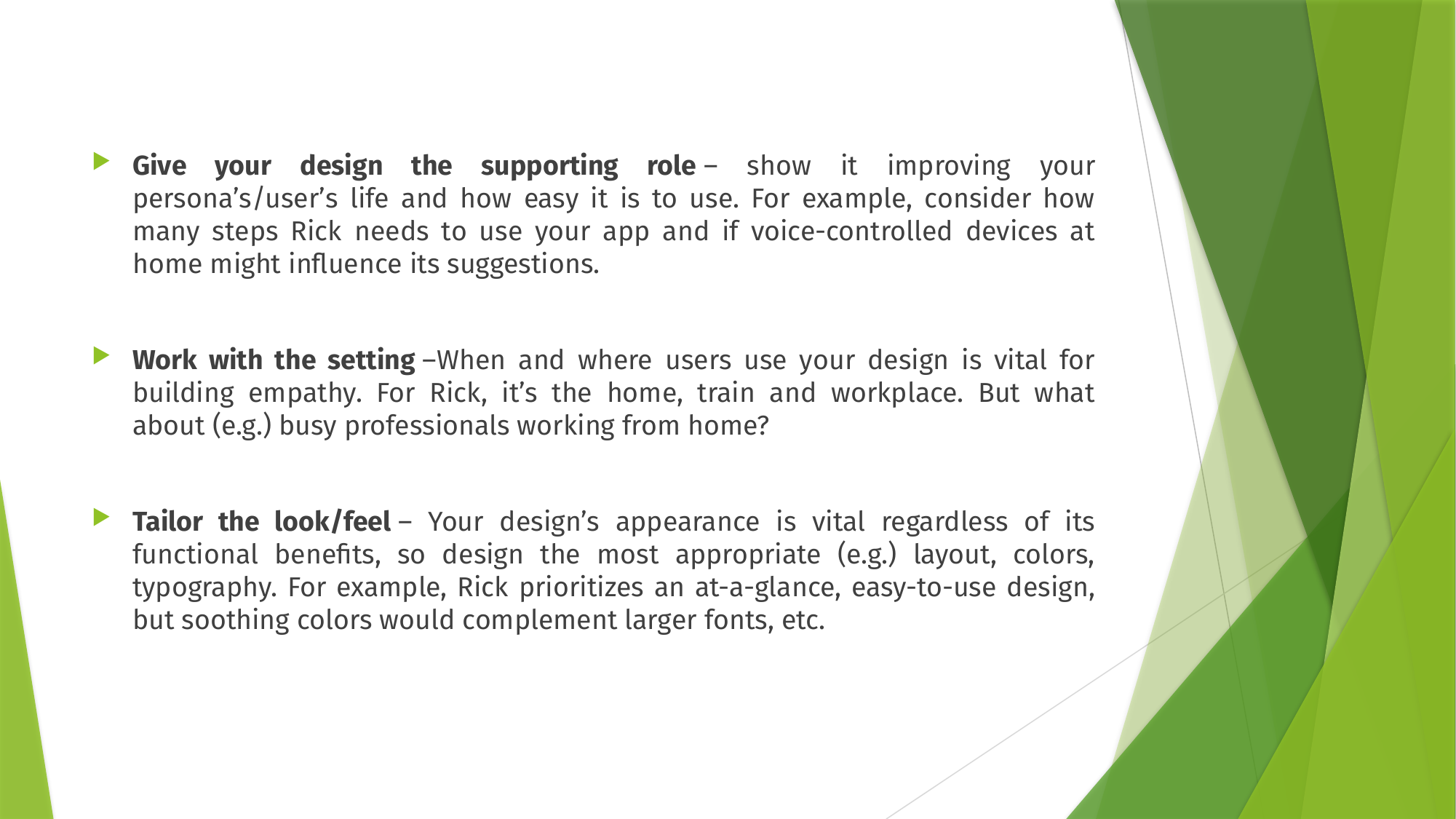

Give your design the supporting role – show it improving your persona’s/user’s life and how easy it is to use. For example, consider how many steps Rick needs to use your app and if voice-controlled devices at home might influence its suggestions.

Work with the setting –When and where users use your design is vital for building empathy. For Rick, it’s the home, train and workplace. But what about (e.g.) busy professionals working from home?

Tailor the look/feel – Your design’s appearance is vital regardless of its functional benefits, so design the most appropriate (e.g.) layout, colors, typography. For example, Rick prioritizes an at-a-glance, easy-to-use design, but soothing colors would complement larger fonts, etc.